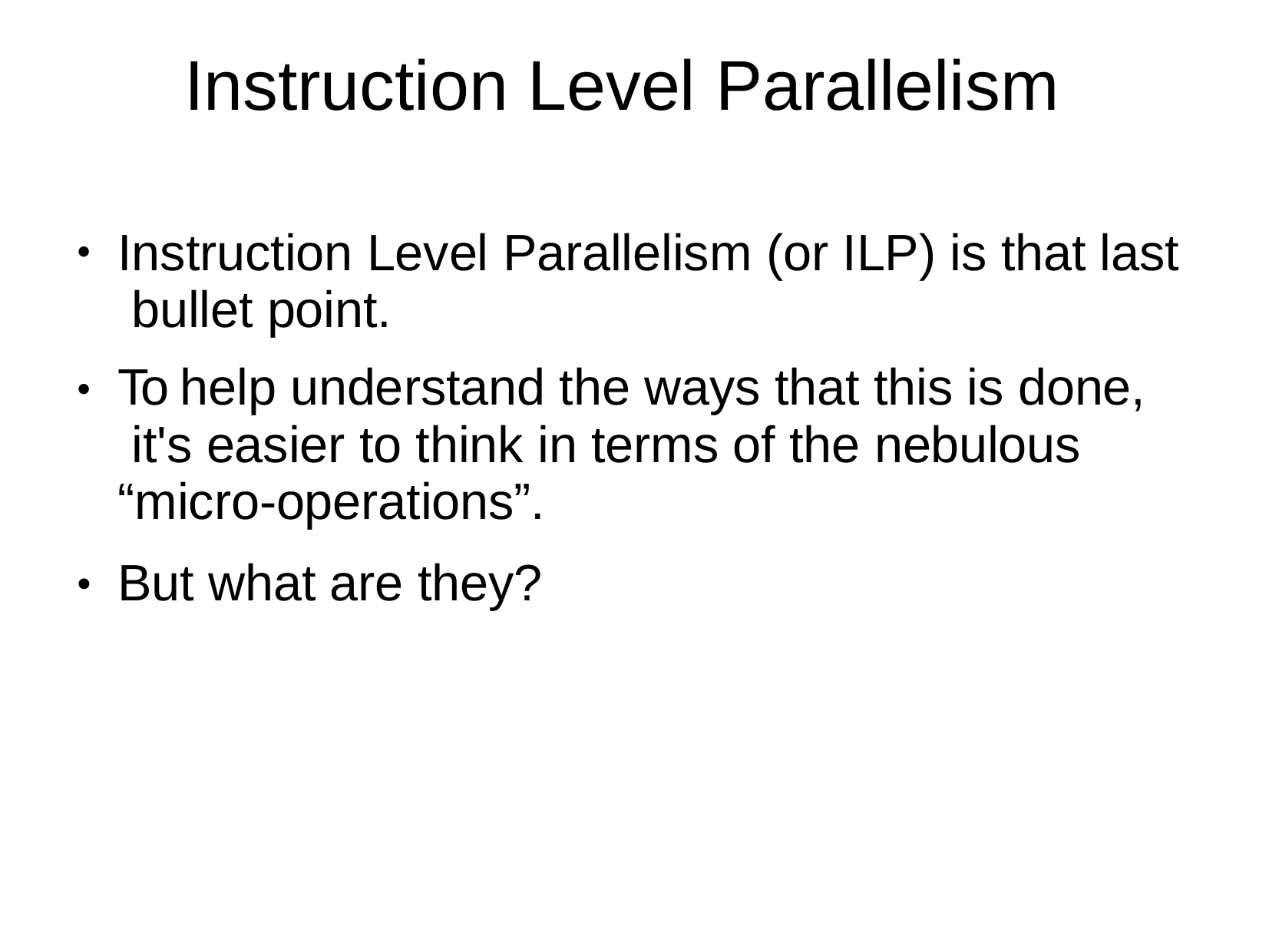

# Instruction Level Parallelism
Instruction Level Parallelism (or ILP) is that last  bullet point.
To help understand the ways that this is done,  it's easier to think in terms of the nebulous  “micro-operations”.
But what are they?
●
●
●